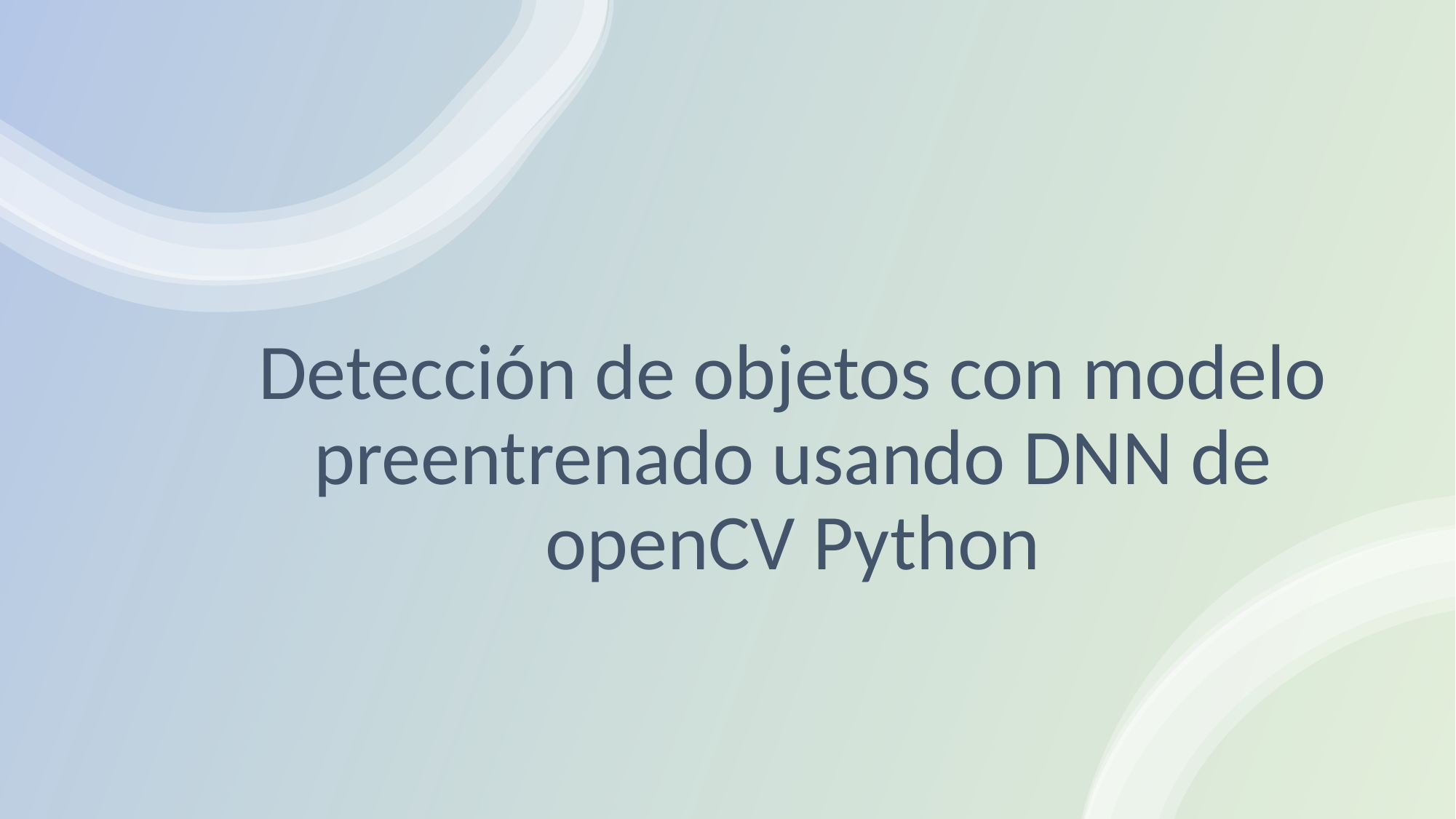

# Detección de objetos con modelo preentrenado usando DNN de openCV Python